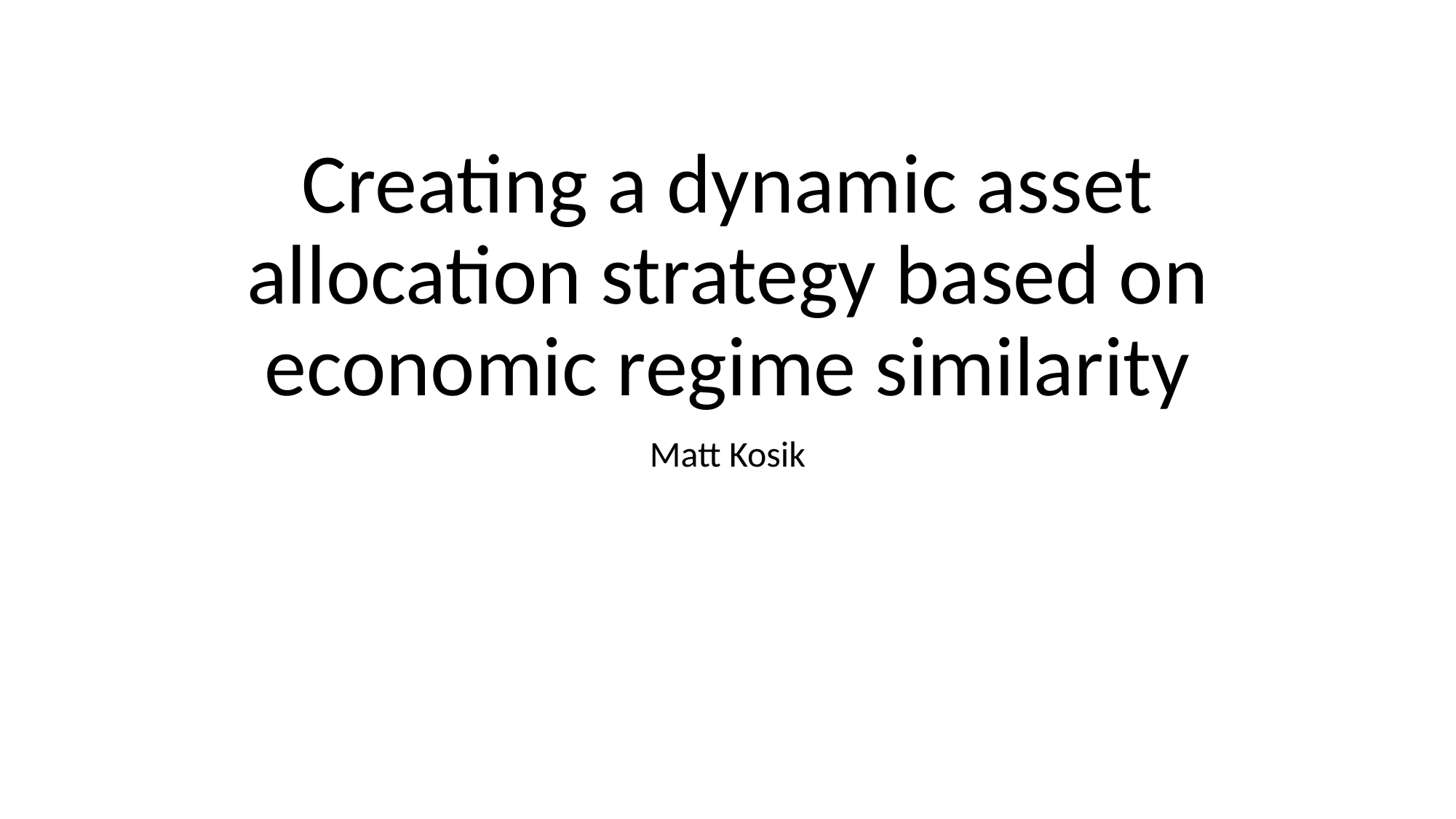

# Creating a dynamic asset allocation strategy based on economic regime similarity
Matt Kosik